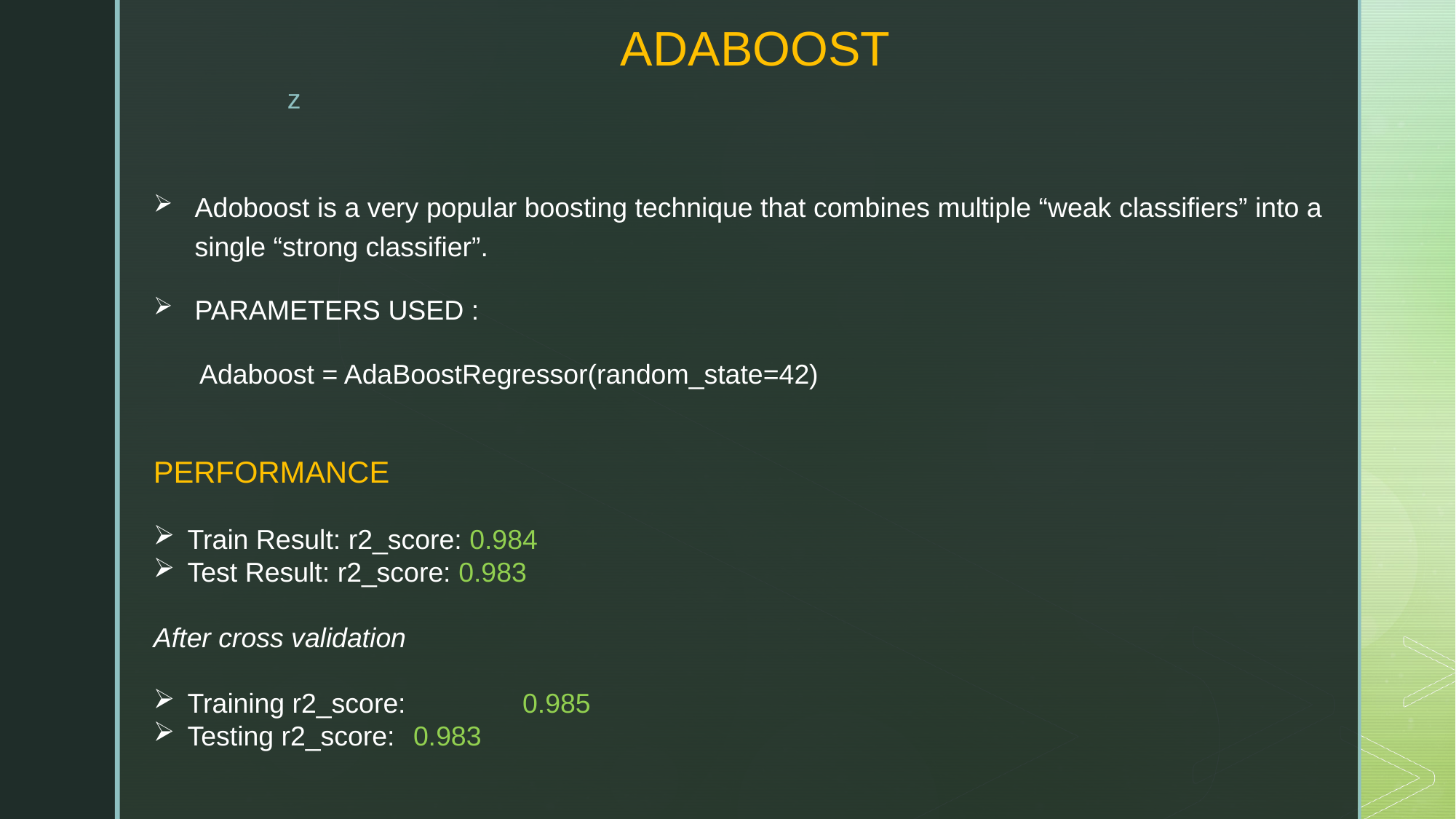

# ADABOOST
Adoboost is a very popular boosting technique that combines multiple “weak classifiers” into a single “strong classifier”.
PARAMETERS USED :
      Adaboost = AdaBoostRegressor(random_state=42)
PERFORMANCE

Train Result: r2_score: 0.984
Test Result: r2_score: 0.983

After cross validation

Training r2_score: 	 0.985
Testing r2_score: 	 0.983